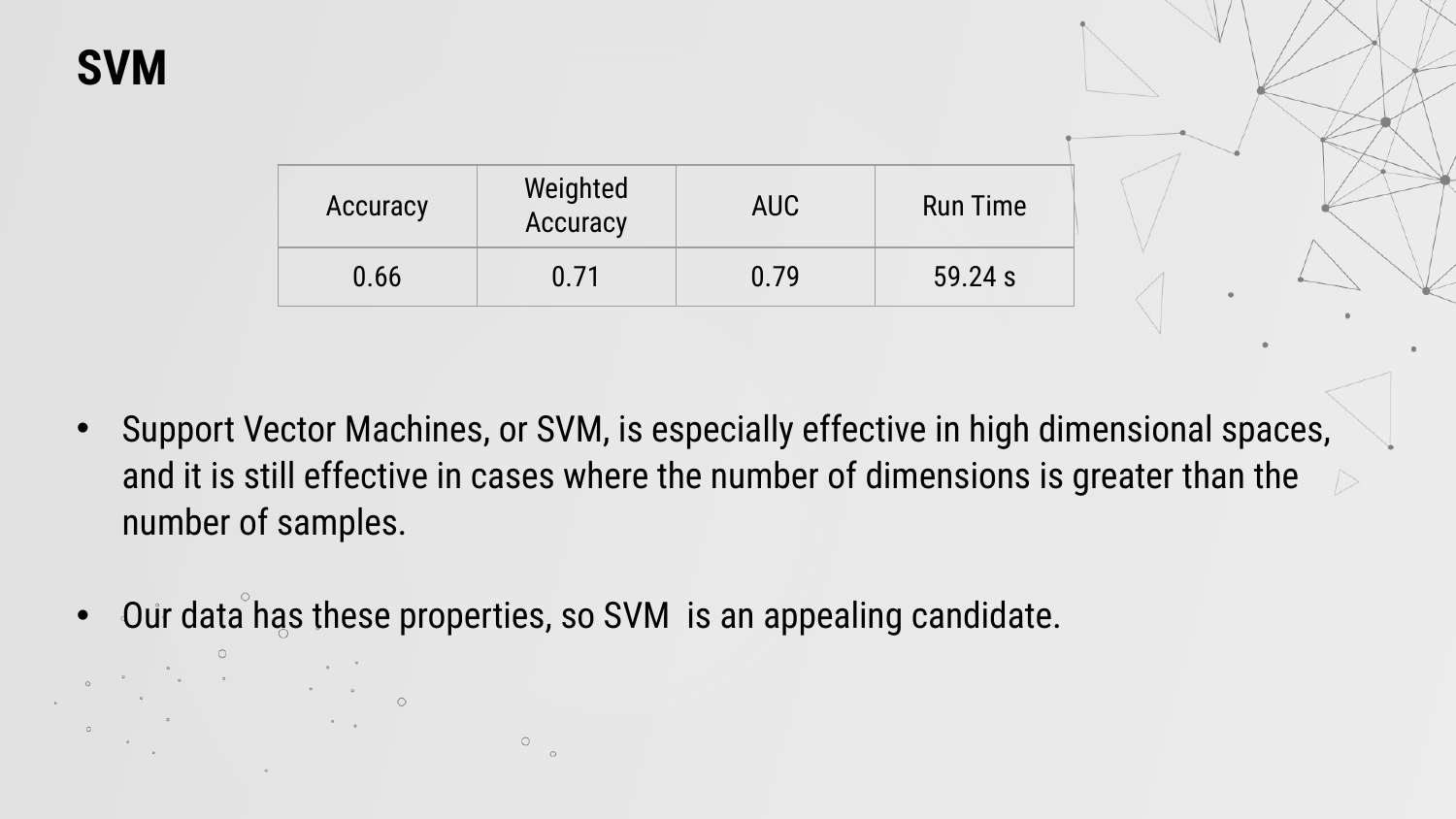

SVM
| Accuracy | Weighted Accuracy | AUC | Run Time |
| --- | --- | --- | --- |
| 0.66 | 0.71 | 0.79 | 59.24 s |
Support Vector Machines, or SVM, is especially effective in high dimensional spaces, and it is still effective in cases where the number of dimensions is greater than the number of samples.

Our data has these properties, so SVM  is an appealing candidate.